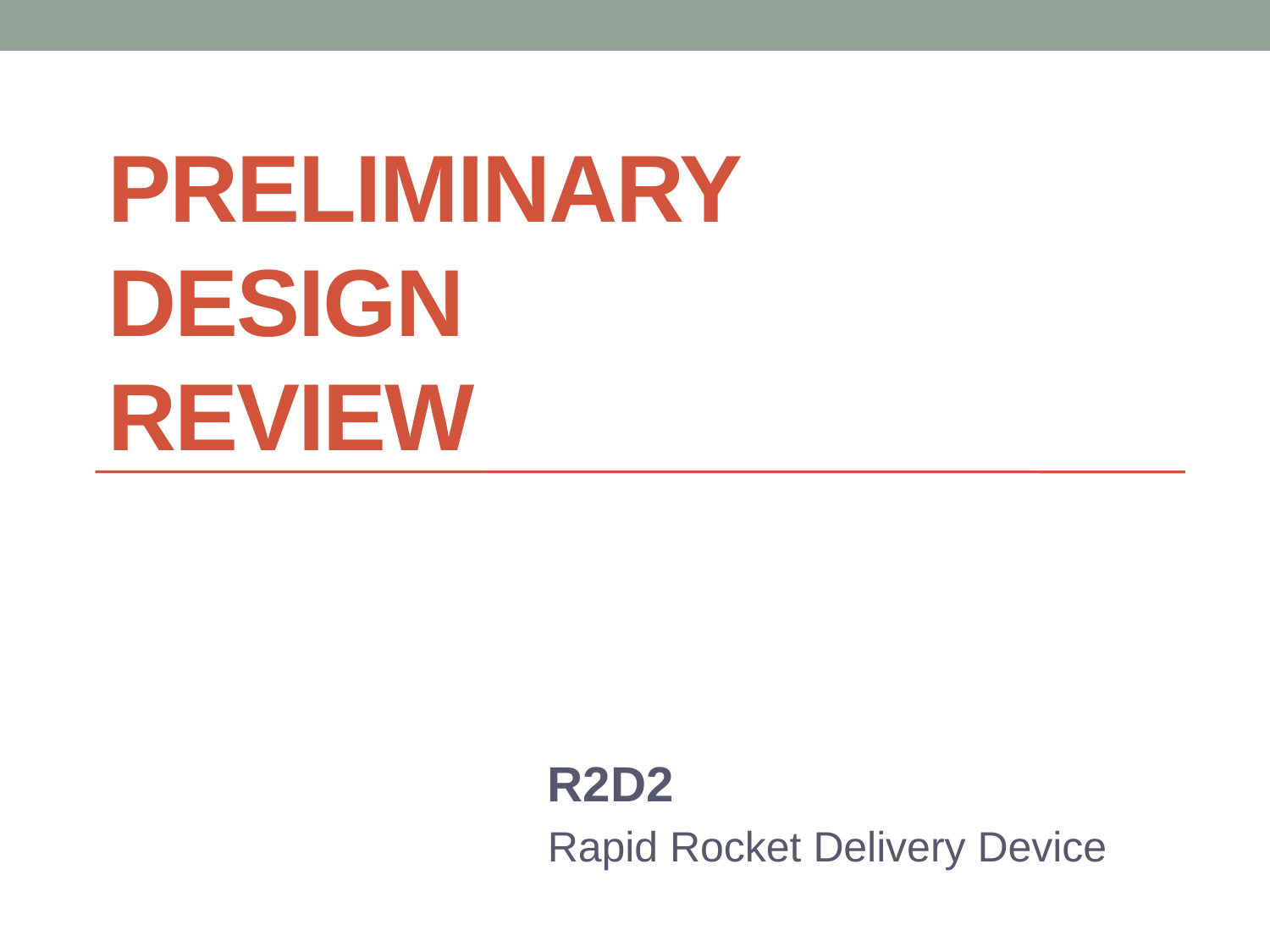

# Preliminary design Review
R2D2
Rapid Rocket Delivery Device